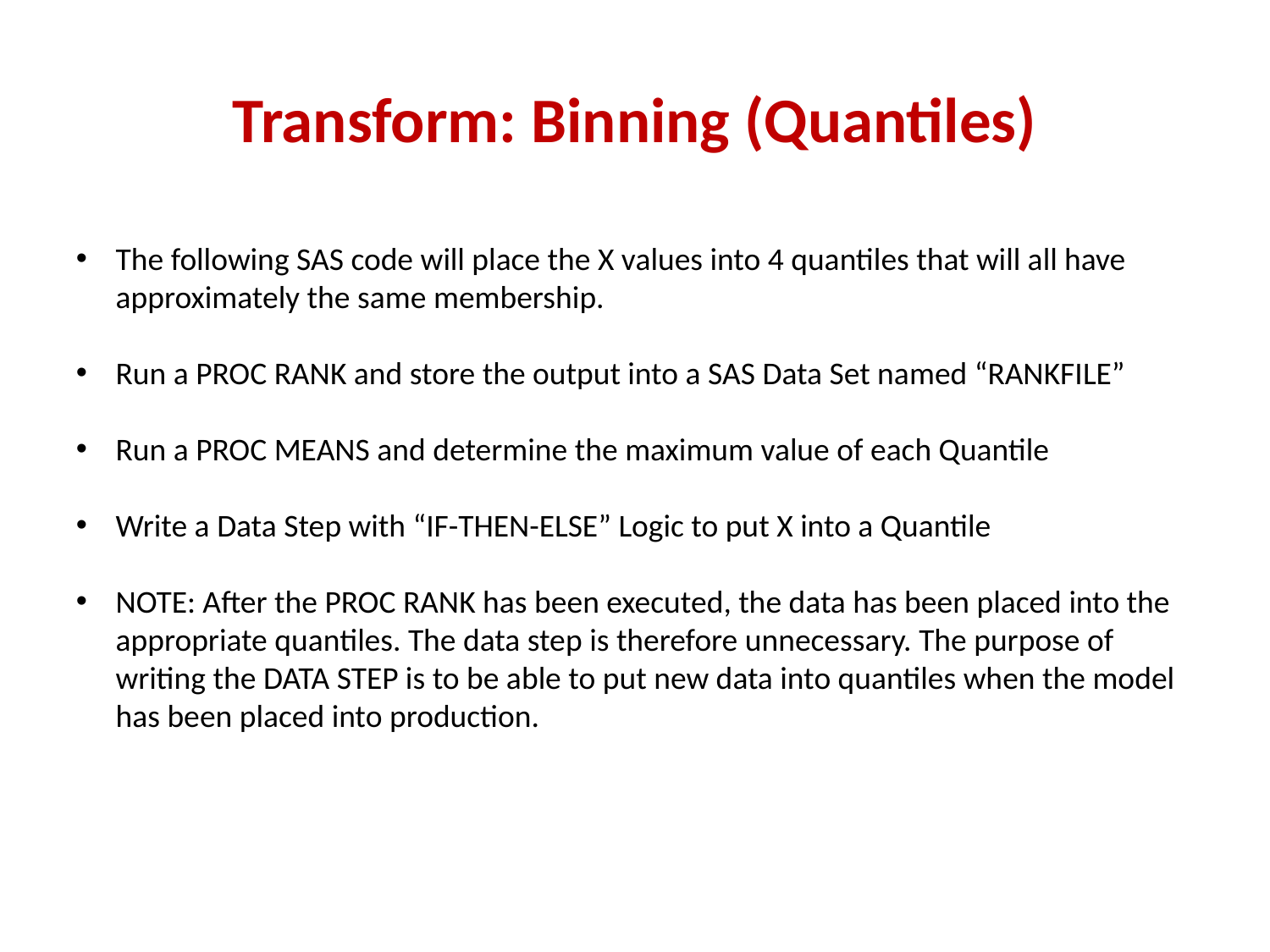

# Transform: Binning (Quantiles)
The following SAS code will place the X values into 4 quantiles that will all have approximately the same membership.

Run a PROC RANK and store the output into a SAS Data Set named “RANKFILE”

Run a PROC MEANS and determine the maximum value of each Quantile

Write a Data Step with “IF-THEN-ELSE” Logic to put X into a Quantile

NOTE: After the PROC RANK has been executed, the data has been placed into the appropriate quantiles. The data step is therefore unnecessary. The purpose of writing the DATA STEP is to be able to put new data into quantiles when the model has been placed into production.